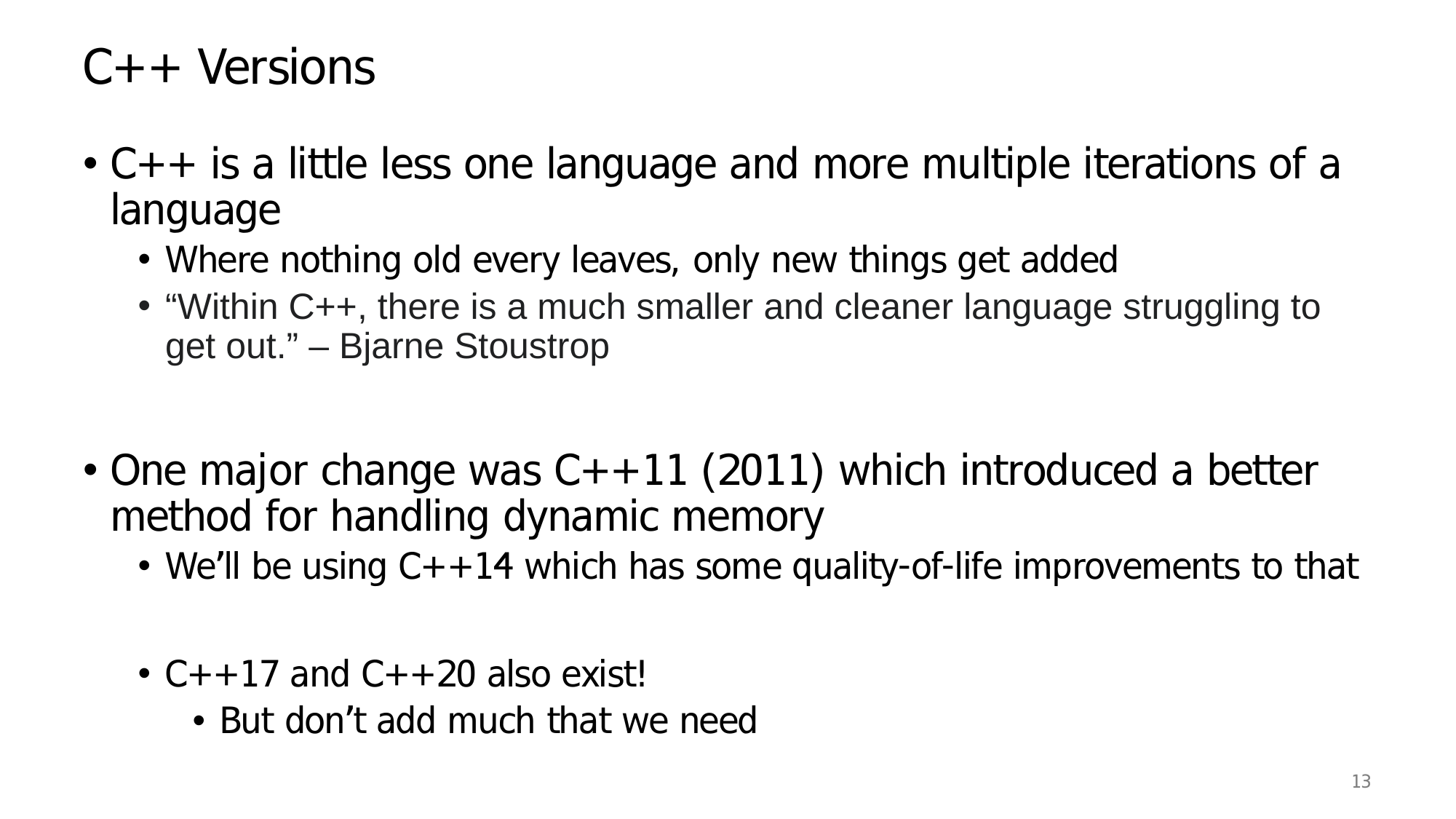

# C++ Versions
C++ is a little less one language and more multiple iterations of a language
Where nothing old every leaves, only new things get added
“Within C++, there is a much smaller and cleaner language struggling to get out.” – Bjarne Stoustrop

One major change was C++11 (2011) which introduced a better method for handling dynamic memory
We’ll be using C++14 which has some quality-of-life improvements to that

C++17 and C++20 also exist!
But don’t add much that we need

13